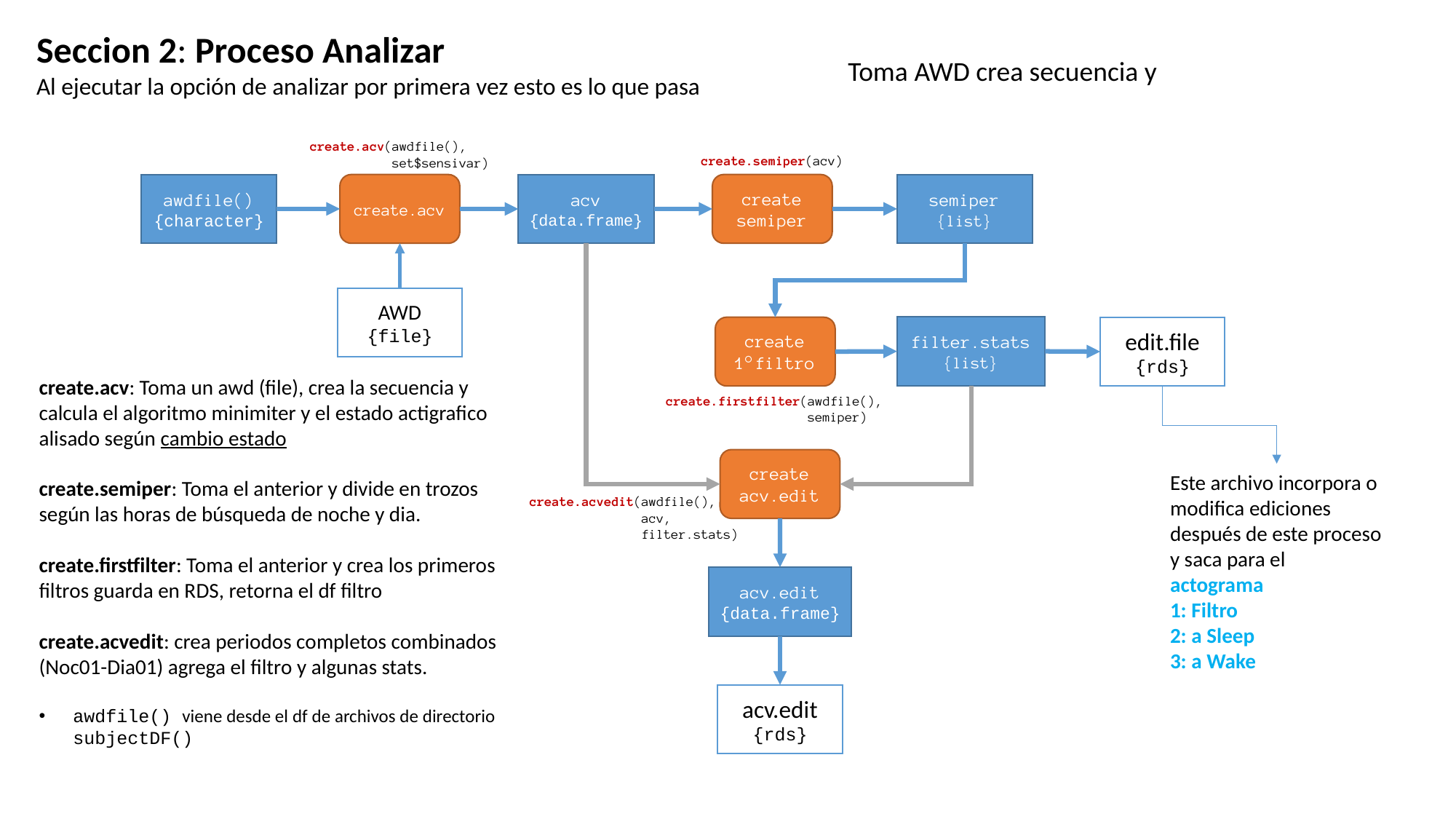

Seccion 2: Proceso Analizar
Al ejecutar la opción de analizar por primera vez esto es lo que pasa
Toma AWD crea secuencia y
create.acv(awdfile(),
           set$sensivar)
create.semiper(acv)
awdfile()
{character}
create.acv
acv
{data.frame}
create
semiper
semiper
{list}
AWD
{file}
filter.stats
{list}
create
1°filtro
edit.file
{rds}
create.acv: Toma un awd (file), crea la secuencia y calcula el algoritmo minimiter y el estado actigrafico alisado según cambio estado

create.semiper: Toma el anterior y divide en trozos según las horas de búsqueda de noche y dia.

create.firstfilter: Toma el anterior y crea los primeros filtros guarda en RDS, retorna el df filtro

create.acvedit: crea periodos completos combinados (Noc01-Dia01) agrega el filtro y algunas stats.

awdfile() viene desde el df de archivos de directorio subjectDF()
create.firstfilter(awdfile(),
                   semiper)
create
acv.edit
Este archivo incorpora o modifica ediciones después de este proceso y saca para el actograma
1: Filtro
2: a Sleep
3: a Wake
create.acvedit(awdfile(),
               acv,
               filter.stats)
acv.edit
{data.frame}
acv.edit
{rds}